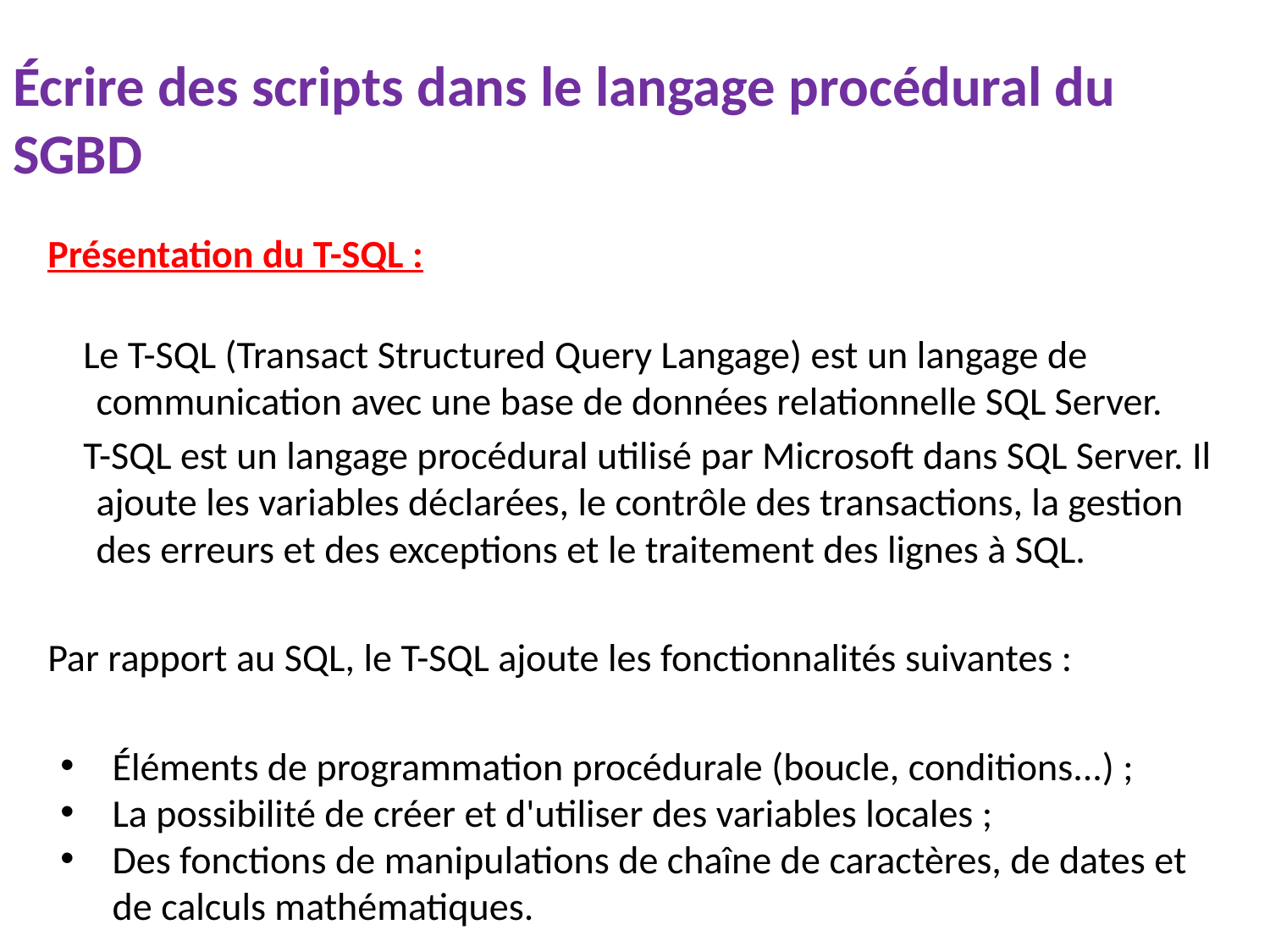

# Écrire des scripts dans le langage procédural du SGBD
Présentation du T-SQL :

    Le T-SQL (Transact Structured Query Langage) est un langage de communication avec une base de données relationnelle SQL Server.
    T-SQL est un langage procédural utilisé par Microsoft dans SQL Server. Il ajoute les variables déclarées, le contrôle des transactions, la gestion des erreurs et des exceptions et le traitement des lignes à SQL.

Par rapport au SQL, le T-SQL ajoute les fonctionnalités suivantes :

Éléments de programmation procédurale (boucle, conditions...) ;
La possibilité de créer et d'utiliser des variables locales ;
Des fonctions de manipulations de chaîne de caractères, de dates et de calculs mathématiques.